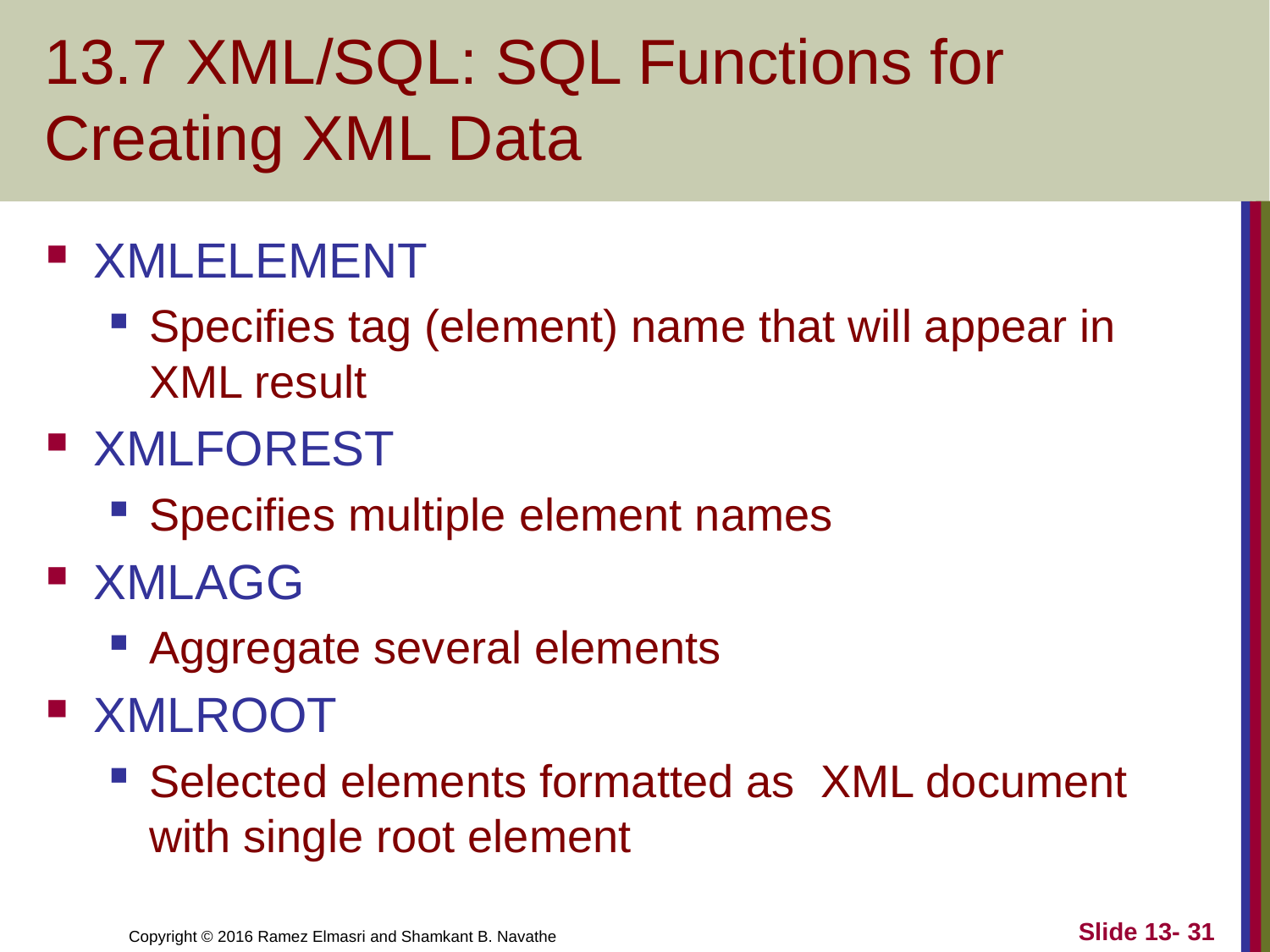

# 13.7 XML/SQL: SQL Functions for Creating XML Data
XMLELEMENT
Specifies tag (element) name that will appear in XML result
XMLFOREST
Specifies multiple element names
XMLAGG
Aggregate several elements
XMLROOT
Selected elements formatted as  XML document with single root element
Slide 13- 31